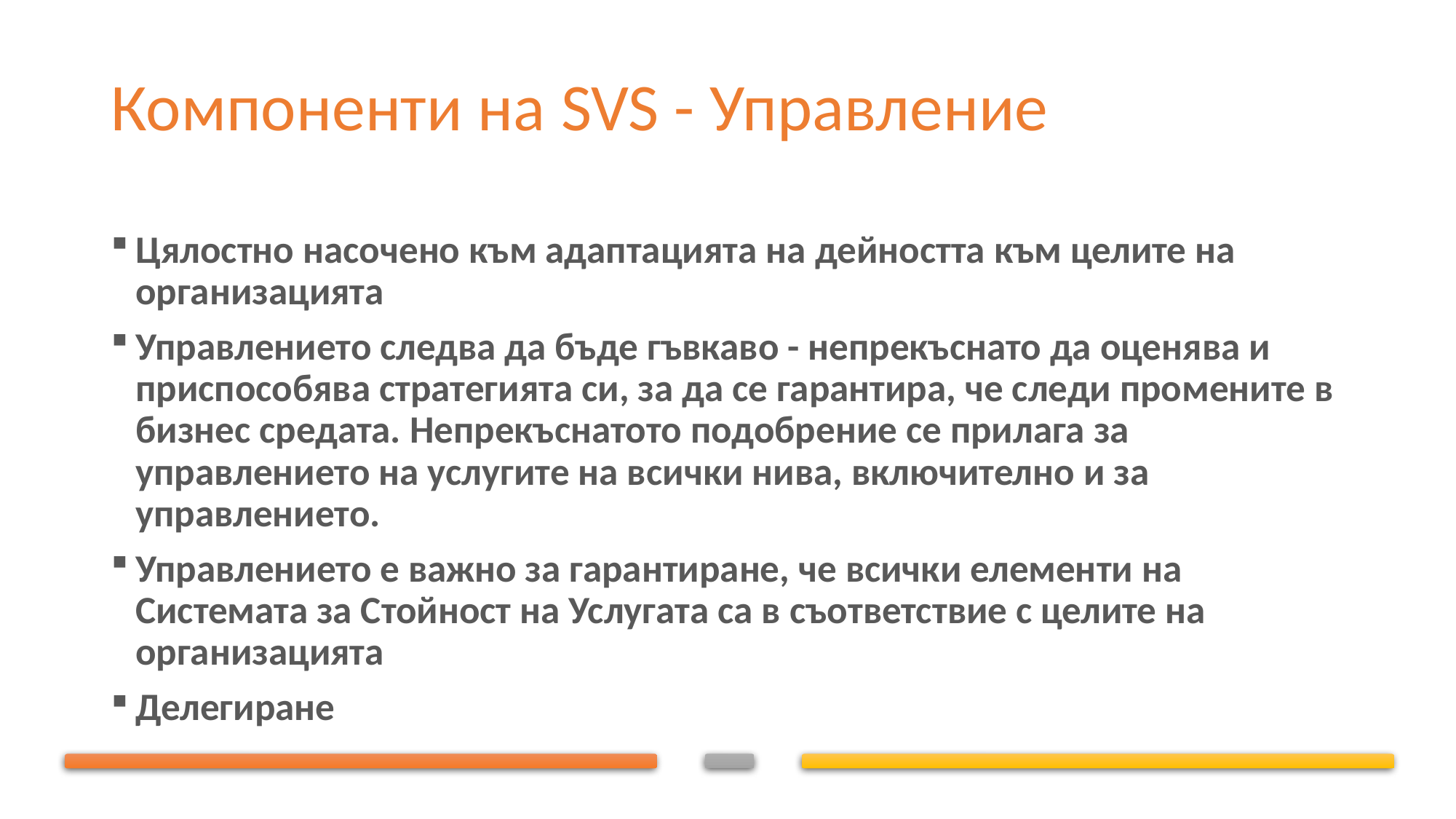

# Компоненти на SVS - Управление
Цялостно насочено към адаптацията на дейността към целите на организацията
Управлението следва да бъде гъвкаво - непрекъснато да оценява и приспособява стратегията си, за да се гарантира, че следи промените в бизнес средата. Непрекъснатото подобрение се прилага за управлението на услугите на всички нива, включително и за управлението.
Управлението е важно за гарантиране, че всички елементи на Системата за Стойност на Услугата са в съответствие с целите на организацията
Делегиране